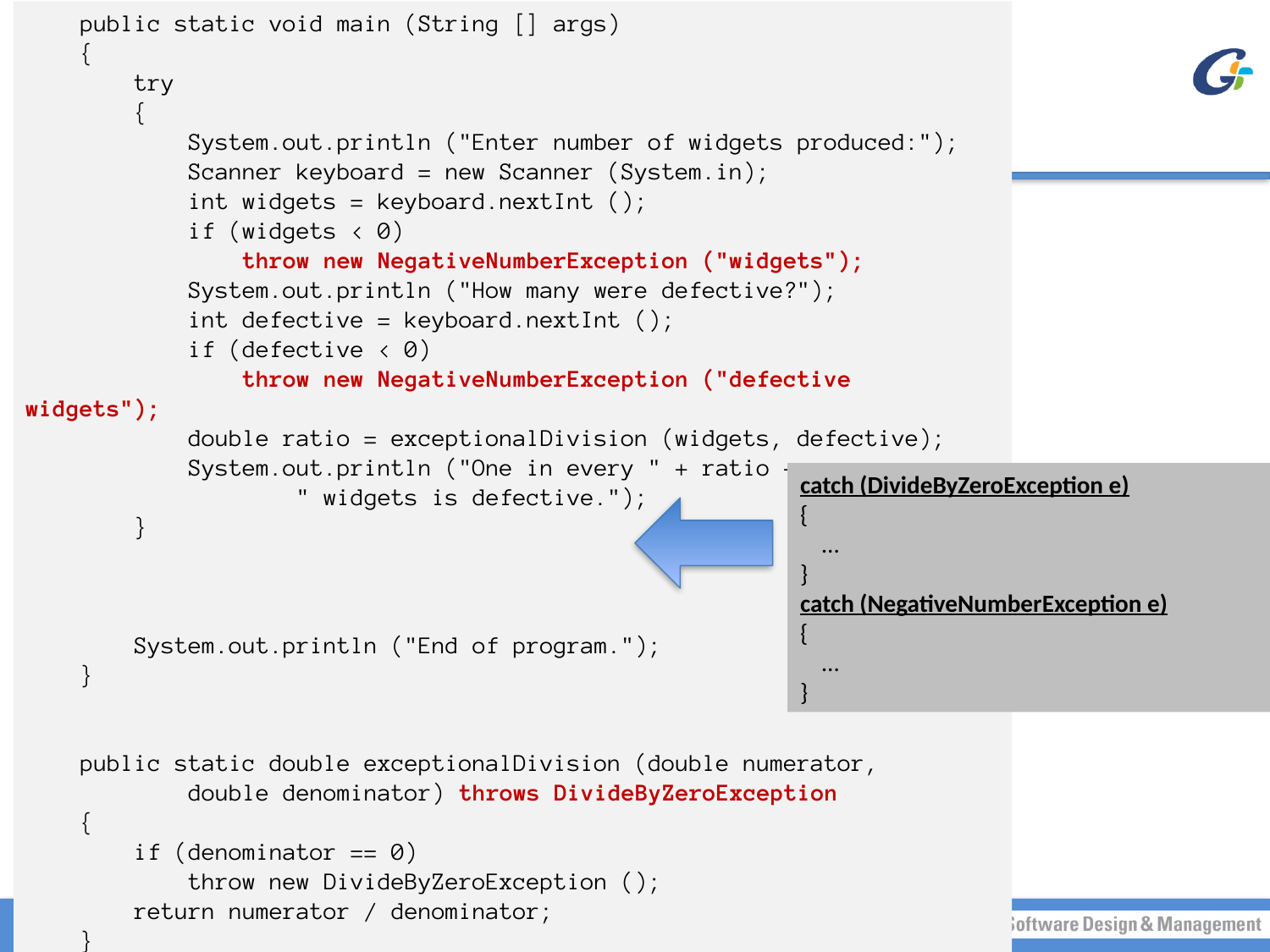

public static void main (String [] args)
    {
        try
        {
            System.out.println ("Enter number of widgets produced:");
            Scanner keyboard = new Scanner (System.in);
            int widgets = keyboard.nextInt ();
            if (widgets < 0)
                throw new NegativeNumberException ("widgets");
            System.out.println ("How many were defective?");
            int defective = keyboard.nextInt ();
            if (defective < 0)
                throw new NegativeNumberException ("defective widgets");
            double ratio = exceptionalDivision (widgets, defective);
            System.out.println ("One in every " + ratio +
                    " widgets is defective.");
        }

        System.out.println ("End of program.");
    }

    public static double exceptionalDivision (double numerator,
            double denominator) throws DivideByZeroException
    {
        if (denominator == 0)
            throw new DivideByZeroException ();
        return numerator / denominator;
    }
catch (DivideByZeroException e)
{
    …
}
catch (NegativeNumberException e)
{
    …
}